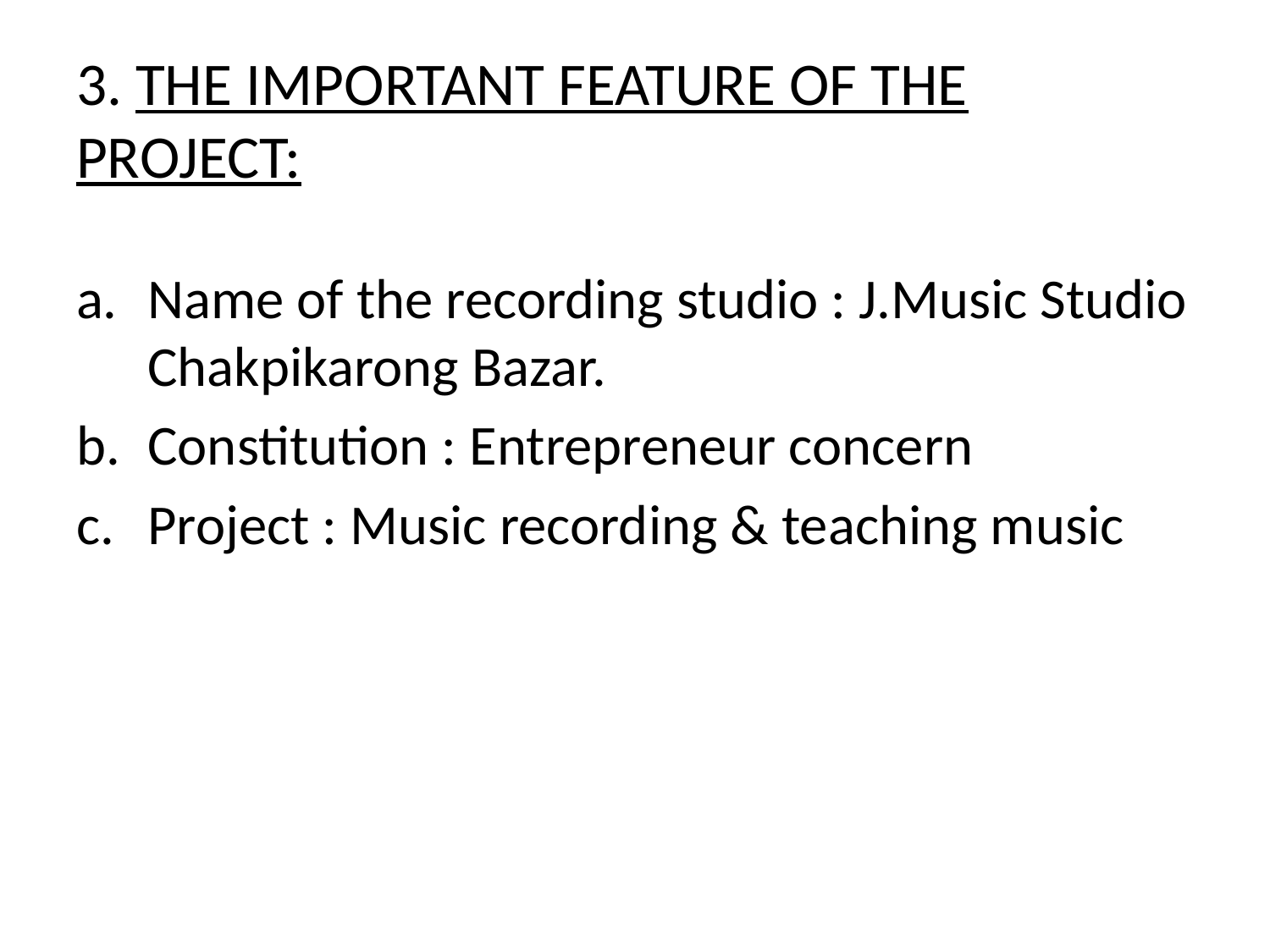

# 3. THE IMPORTANT FEATURE OF THE PROJECT:
Name of the recording studio : J.Music Studio Chakpikarong Bazar.
Constitution : Entrepreneur concern
Project : Music recording & teaching music